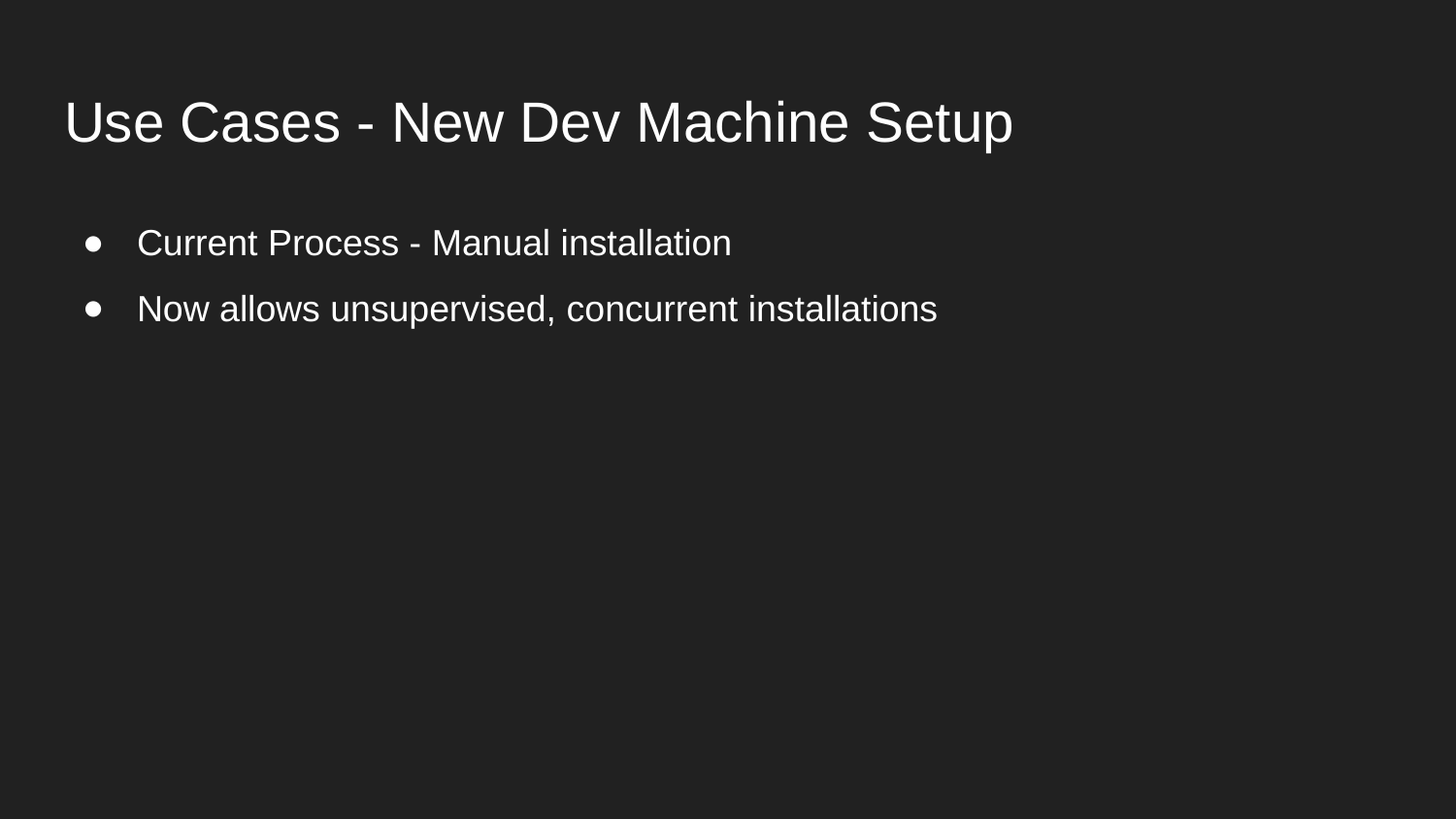

# Use Cases - New Dev Machine Setup
Current Process - Manual installation
Now allows unsupervised, concurrent installations